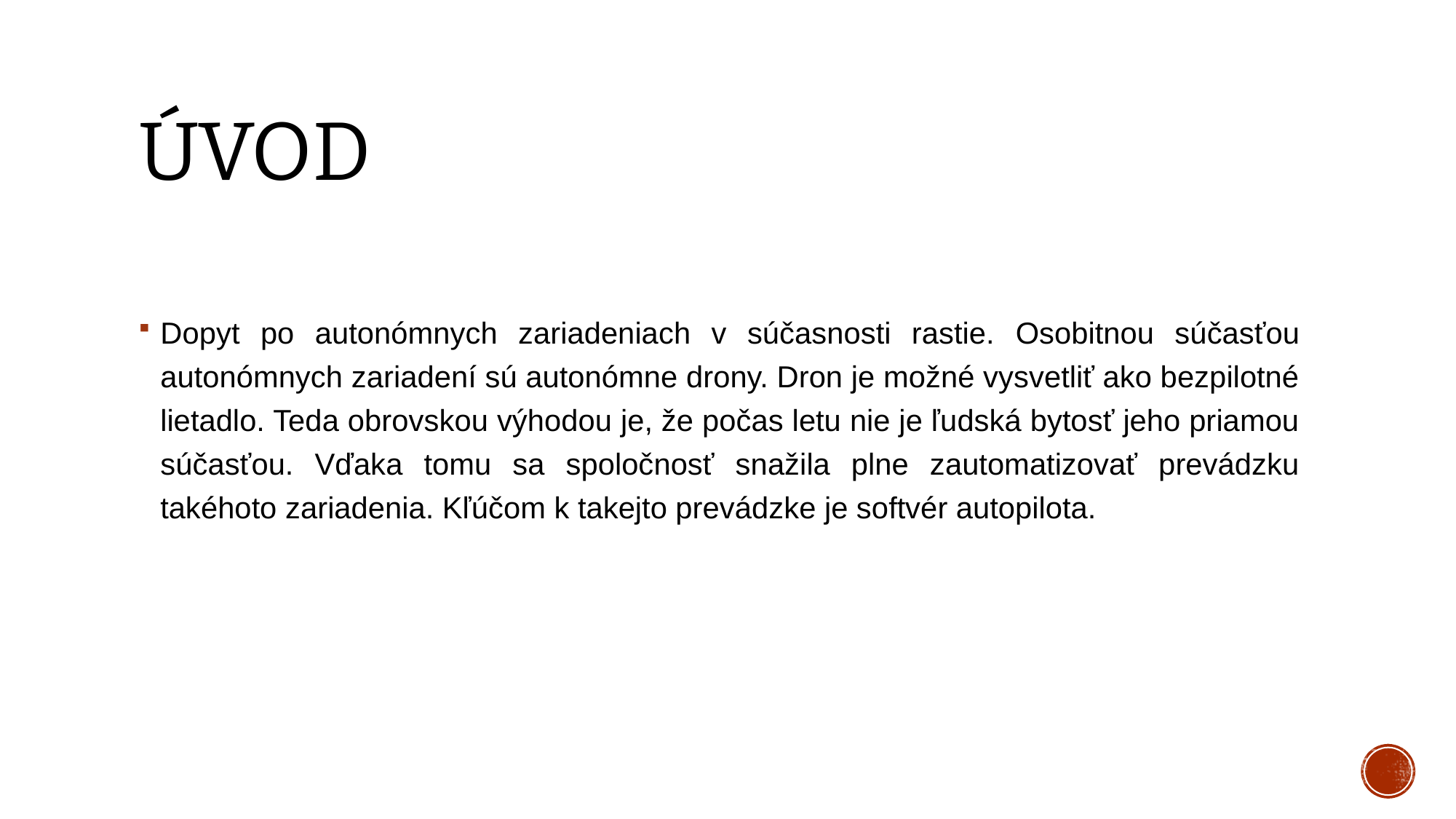

# úvod
Dopyt po autonómnych zariadeniach v súčasnosti rastie. Osobitnou súčasťou autonómnych zariadení sú autonómne drony. Dron je možné vysvetliť ako bezpilotné lietadlo. Teda obrovskou výhodou je, že počas letu nie je ľudská bytosť jeho priamou súčasťou. Vďaka tomu sa spoločnosť snažila plne zautomatizovať prevádzku takéhoto zariadenia. Kľúčom k takejto prevádzke je softvér autopilota.